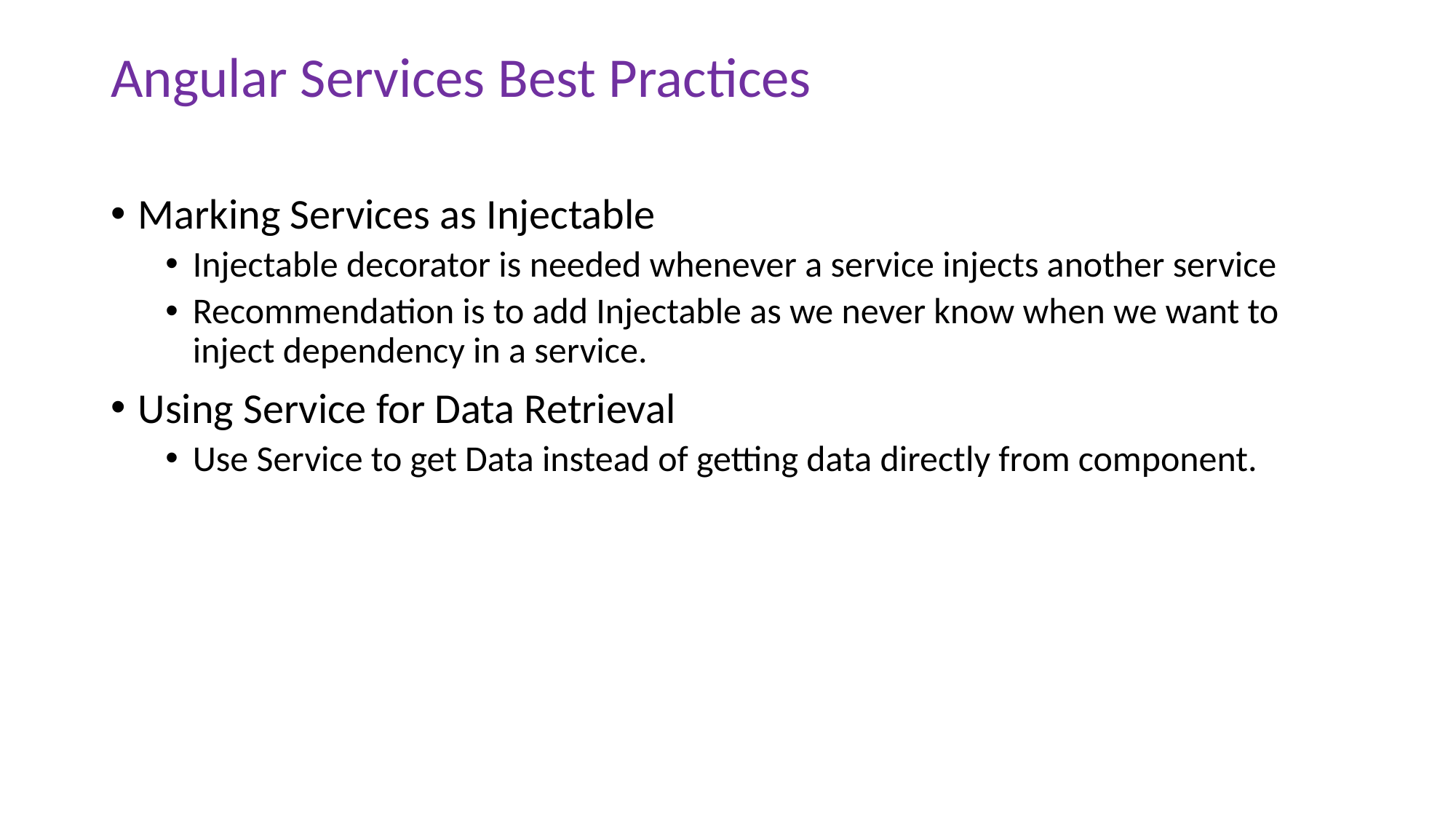

# Angular Services Best Practices

Marking Services as Injectable
Injectable decorator is needed whenever a service injects another service
Recommendation is to add Injectable as we never know when we want to inject dependency in a service.
Using Service for Data Retrieval
Use Service to get Data instead of getting data directly from component.